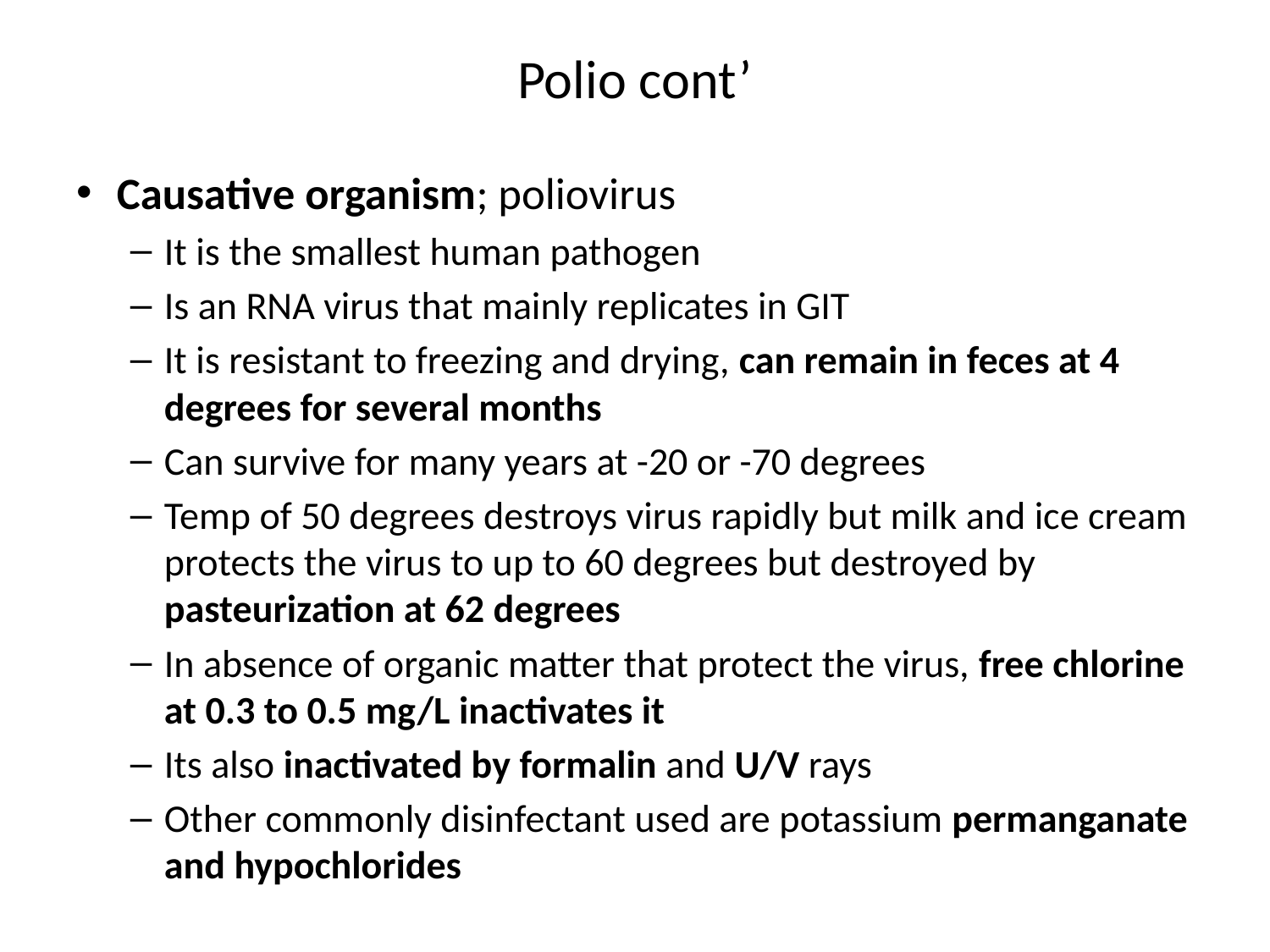

# Polio cont’
Causative organism; poliovirus
It is the smallest human pathogen
Is an RNA virus that mainly replicates in GIT
It is resistant to freezing and drying, can remain in feces at 4 degrees for several months
Can survive for many years at -20 or -70 degrees
Temp of 50 degrees destroys virus rapidly but milk and ice cream protects the virus to up to 60 degrees but destroyed by pasteurization at 62 degrees
In absence of organic matter that protect the virus, free chlorine at 0.3 to 0.5 mg/L inactivates it
Its also inactivated by formalin and U/V rays
Other commonly disinfectant used are potassium permanganate and hypochlorides